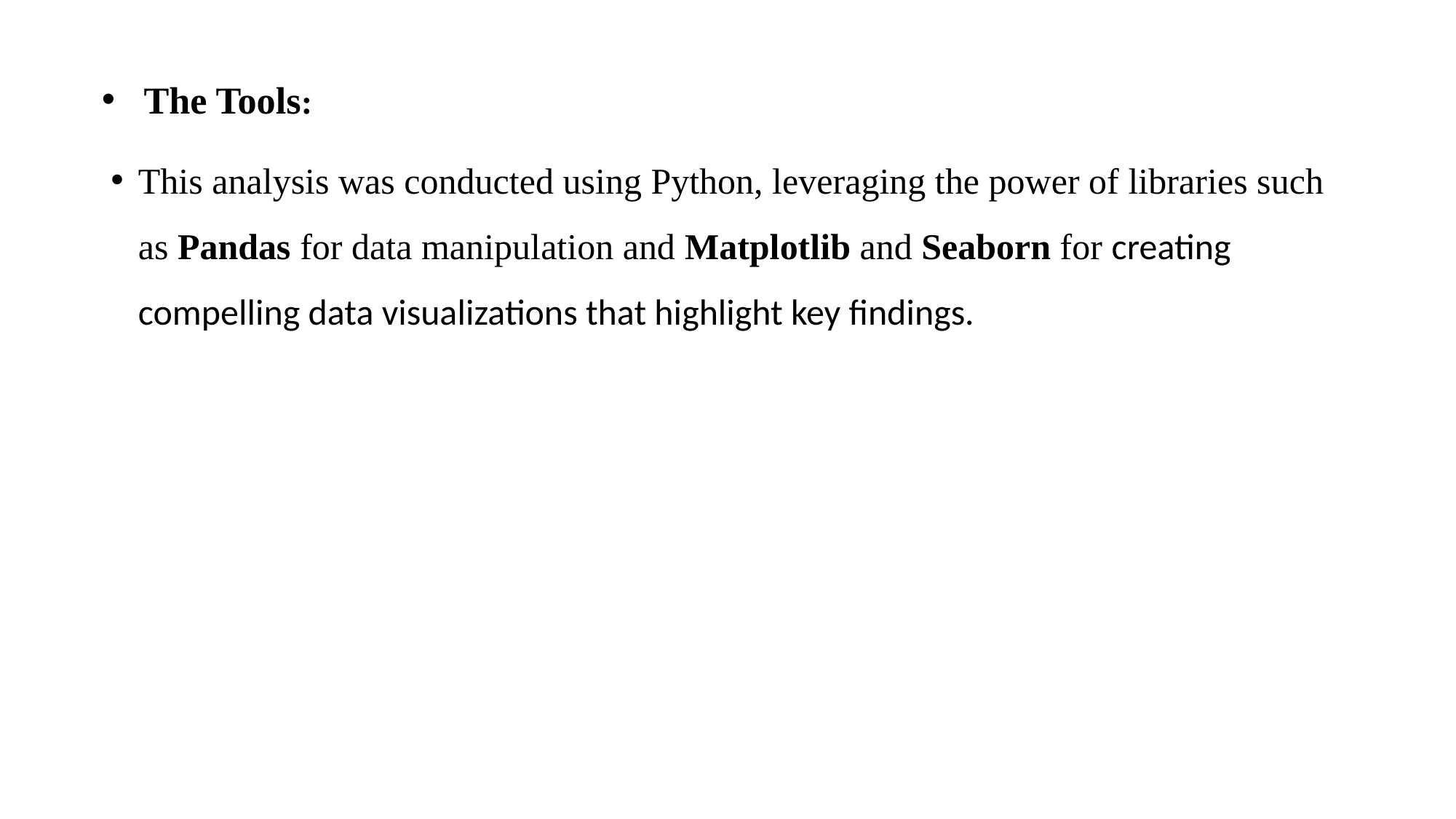

# The Tools:
This analysis was conducted using Python, leveraging the power of libraries such as Pandas for data manipulation and Matplotlib and Seaborn for creating compelling data visualizations that highlight key findings.